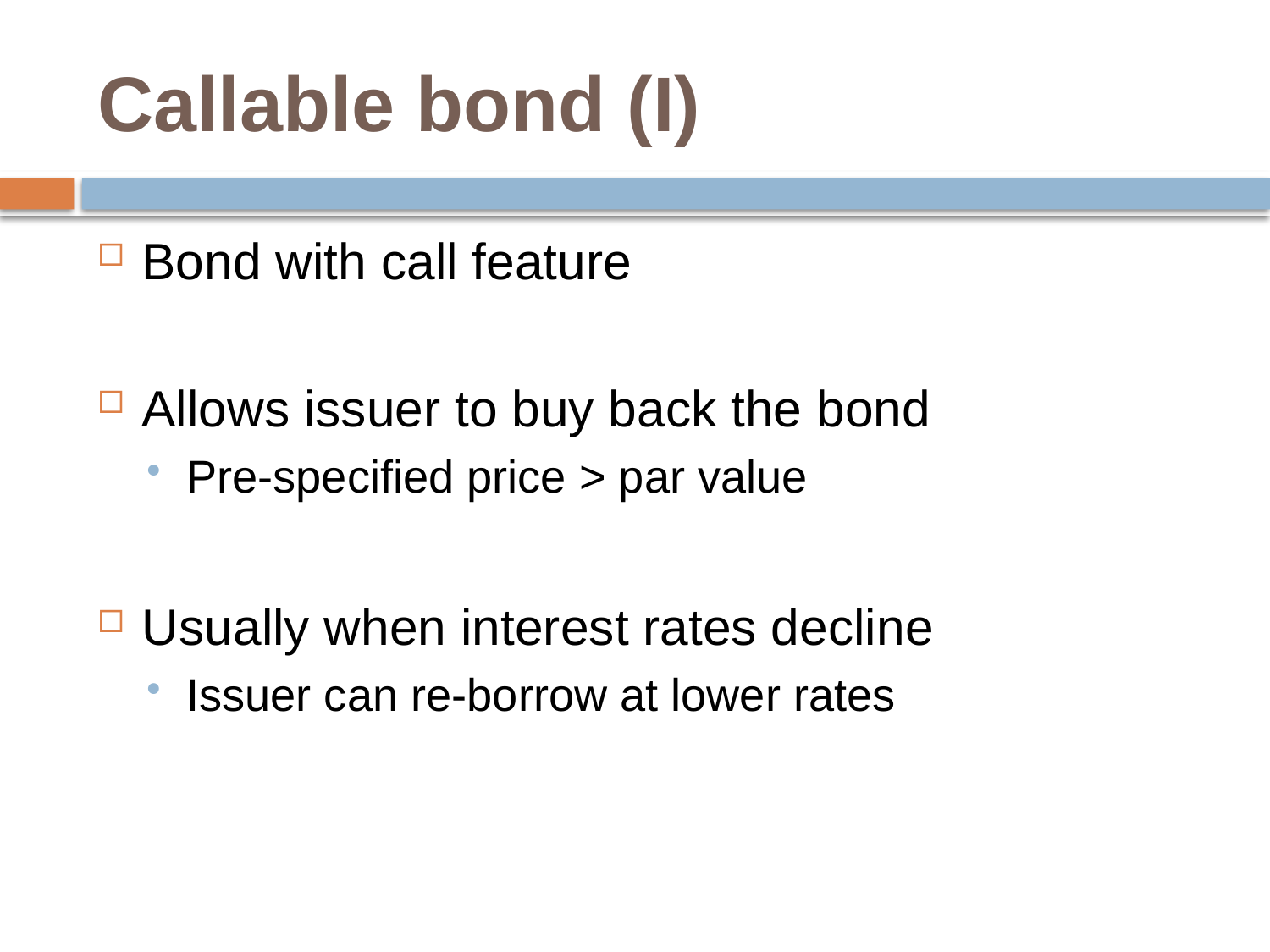

# Callable bond (I)
Bond with call feature

Allows issuer to buy back the bond
Pre-specified price > par value

Usually when interest rates decline
Issuer can re-borrow at lower rates